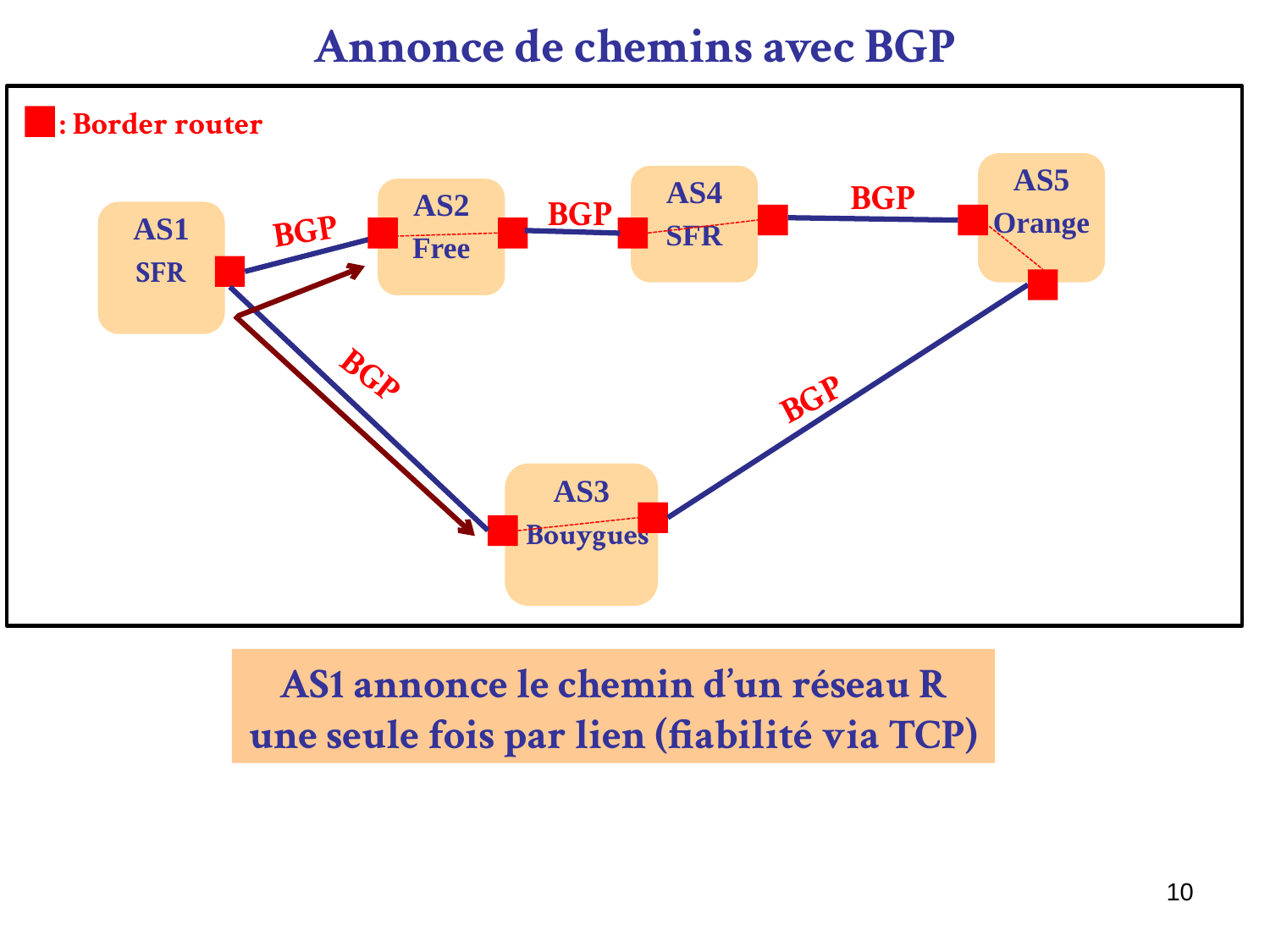

# Annonce de chemins avec BGP

AS5
Orange
AS4
SFR
BGP
AS1
SFR

BGP
BGP
AS3
  Bouygues

AS2
Free
BGP
BGP

AS1 annonce le chemin d’un réseau R une seule fois par lien (fiabilité via TCP)
: Border router

10